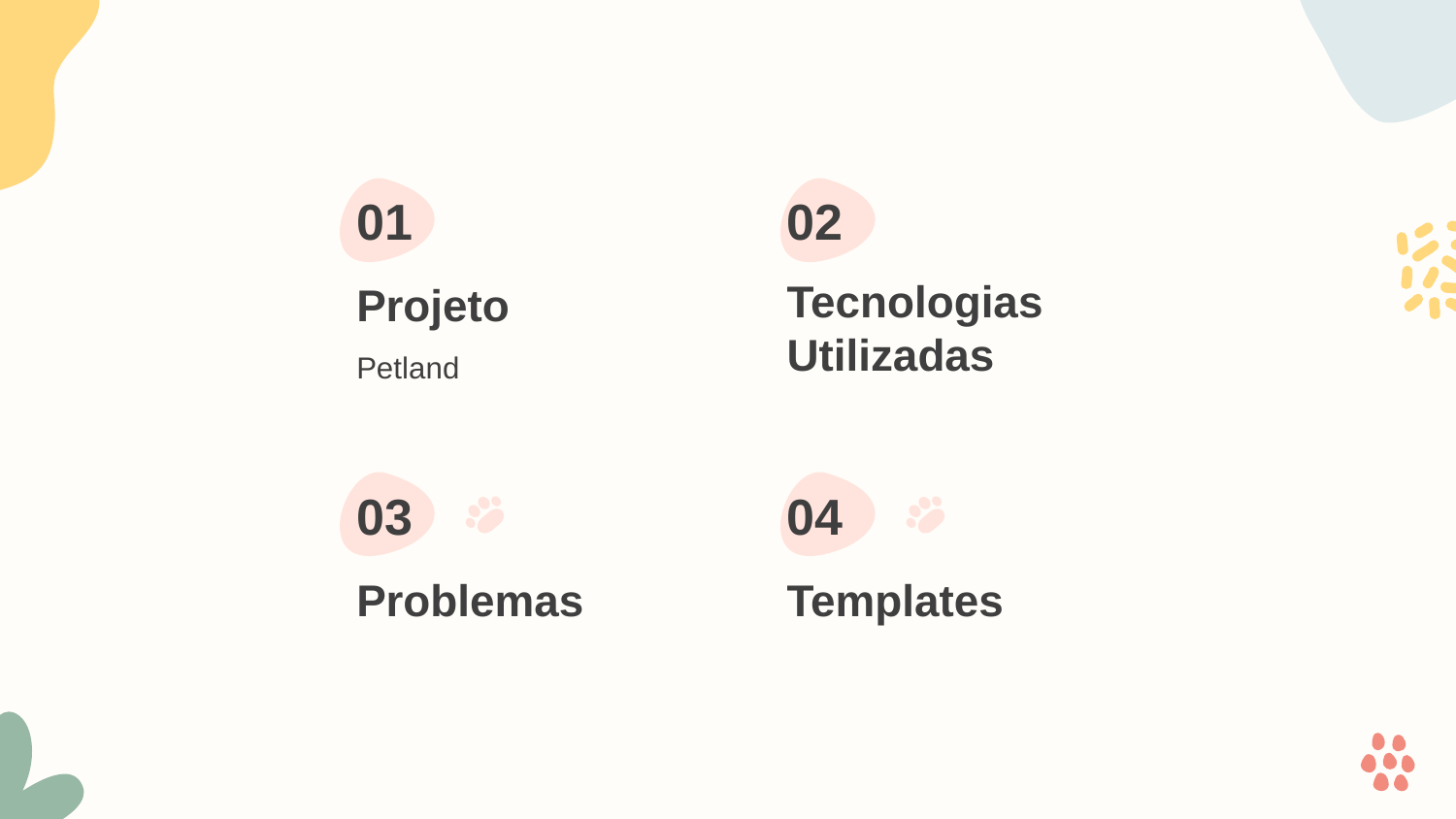

01
02

Projeto
Tecnologias
Utilizadas
Petland

03
04

Problemas
Templates